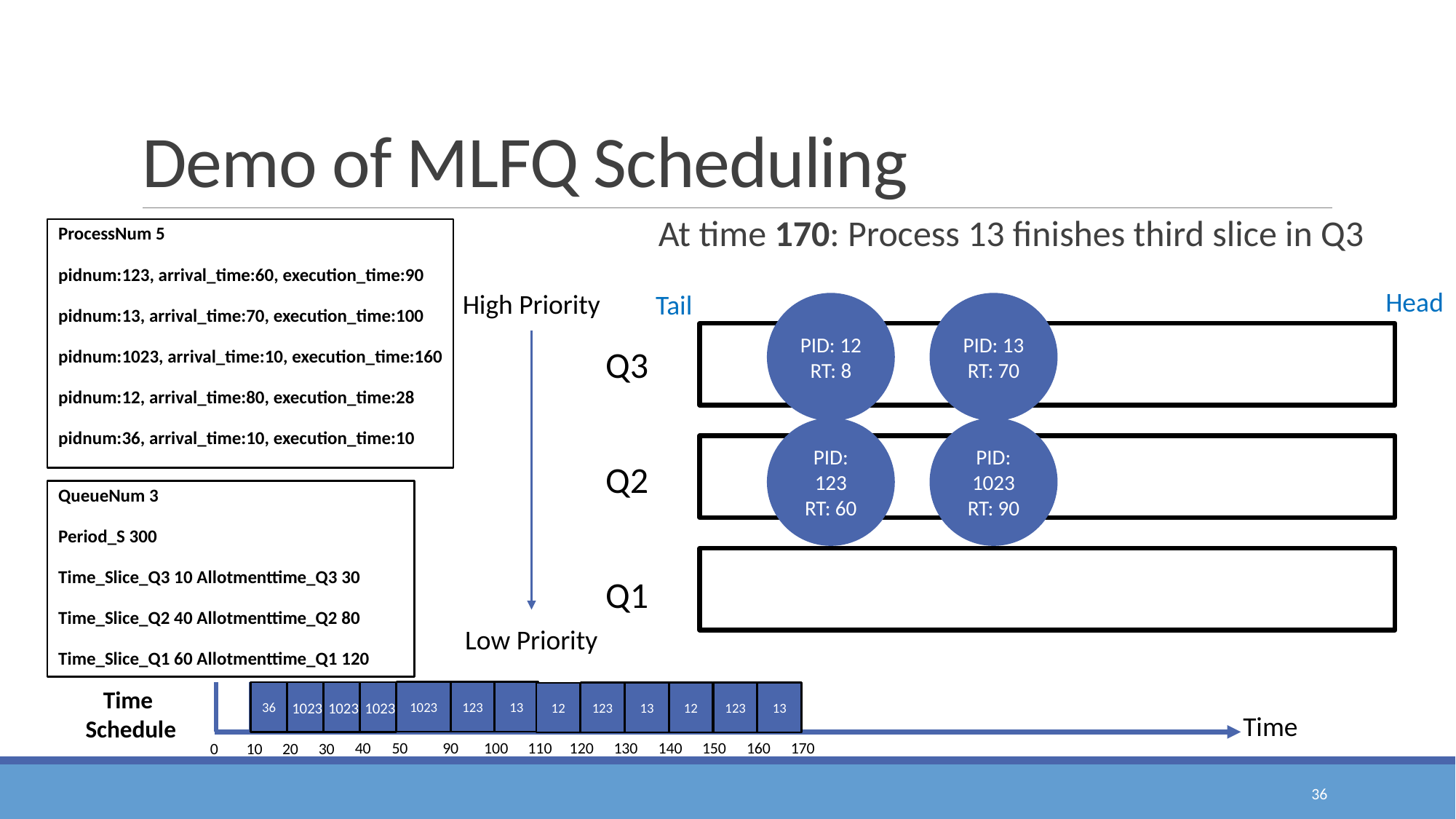

# Demo of MLFQ Scheduling
At time 170: Process 13 finishes third slice in Q3

ProcessNum 5
pidnum:123, arrival_time:60, execution_time:90
pidnum:13, arrival_time:70, execution_time:100
pidnum:1023, arrival_time:10, execution_time:160
pidnum:12, arrival_time:80, execution_time:28
pidnum:36, arrival_time:10, execution_time:10
QueueNum 3
Period_S 300
Time_Slice_Q3 10 Allotmenttime_Q3 30
Time_Slice_Q2 40 Allotmenttime_Q2 80
Time_Slice_Q1 60 Allotmenttime_Q1 120
Head
High Priority
Low Priority
Tail

Q3

Q2

Q1
PID: 12
RT: 8
PID: 13
RT: 70
PID: 123
RT: 60
PID: 1023
RT: 90
Time
Schedule
Time
0
10
36
20
30
40
50
1023
90
123
100
13
110
12
120
123
130
13
140
12
150
123
160
13
170

1023

1023

1023
36